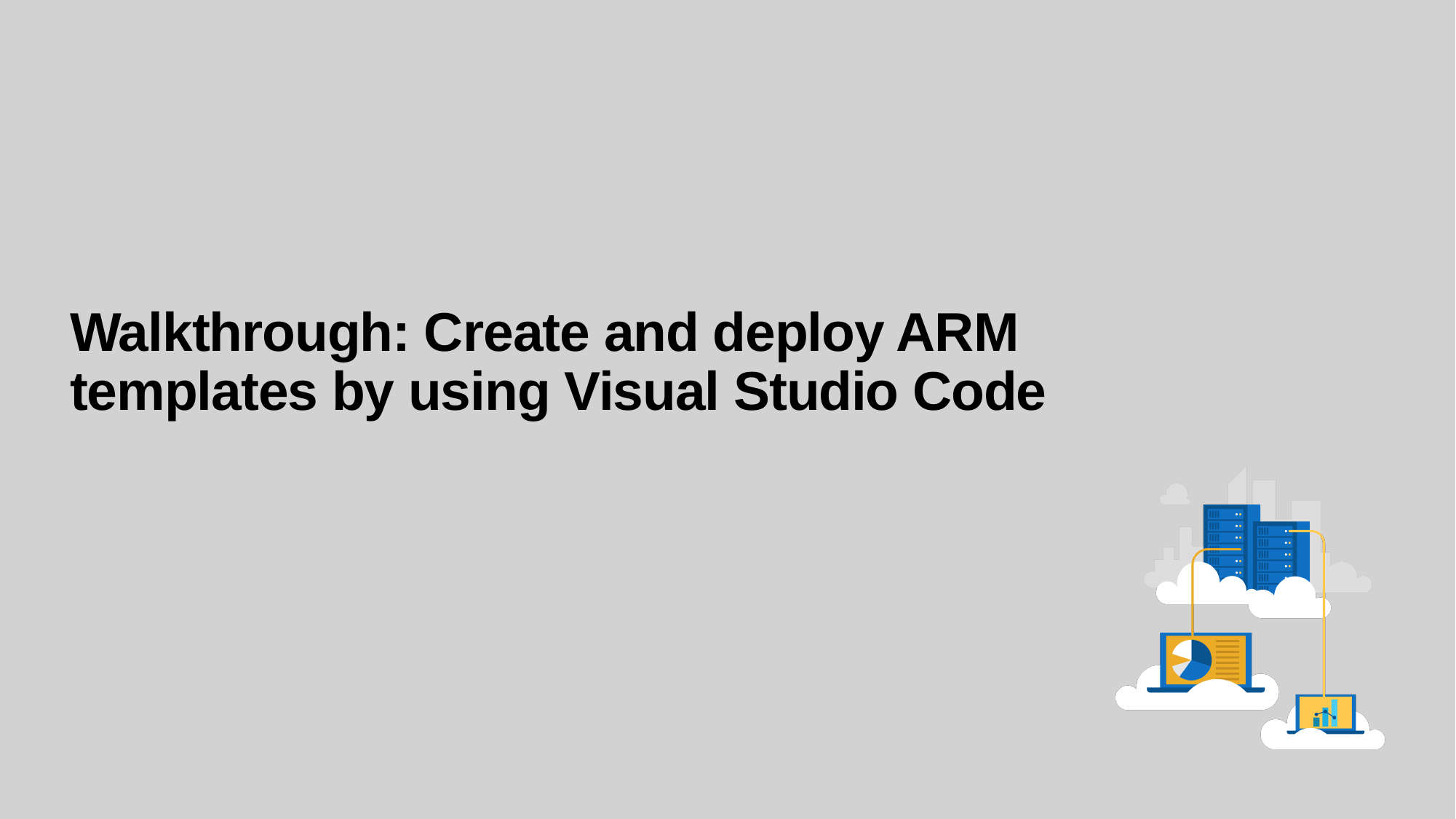

# Walkthrough: Create and deploy ARM templates by using Visual Studio Code